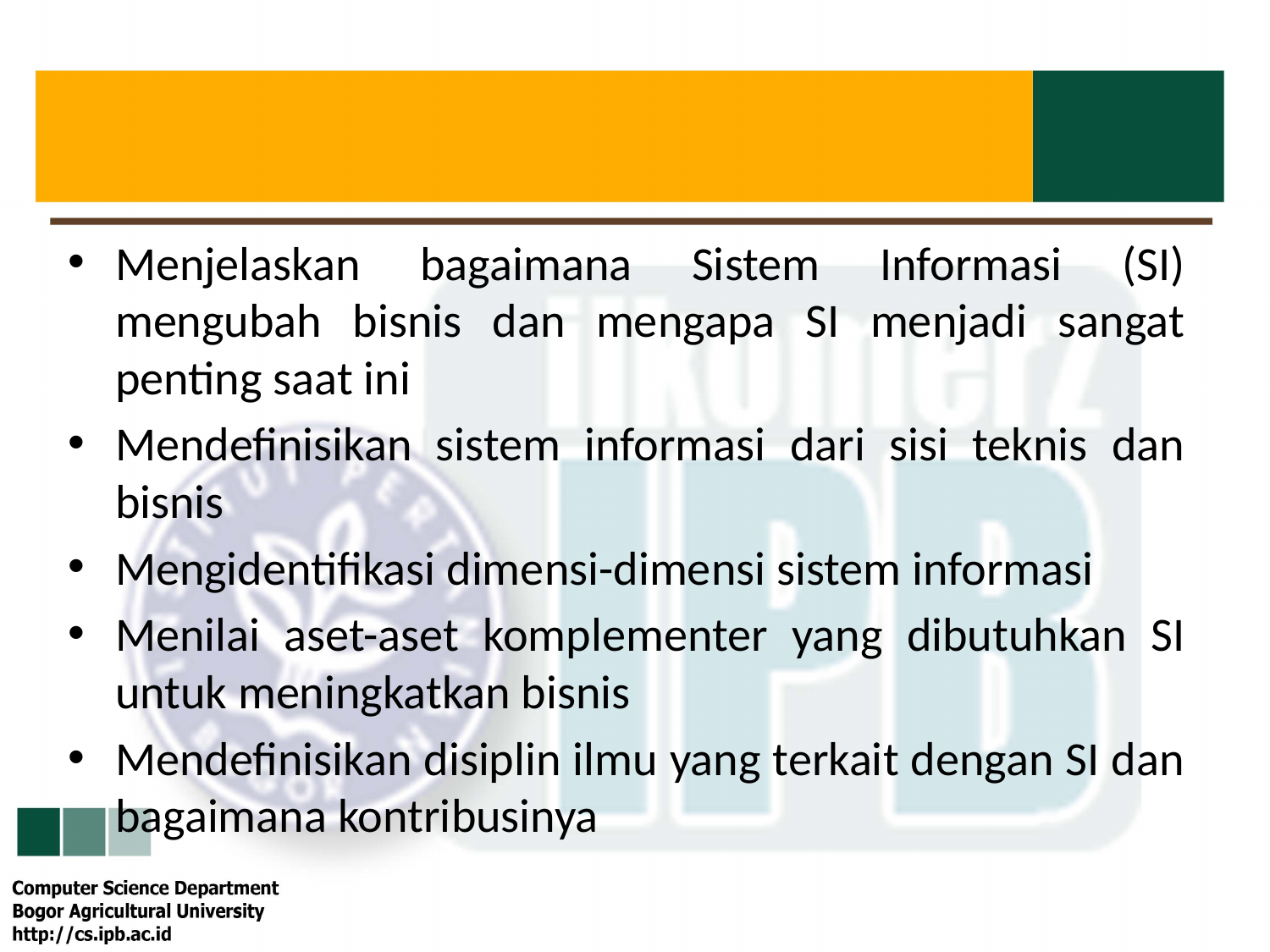

#
Menjelaskan bagaimana Sistem Informasi (SI) mengubah bisnis dan mengapa SI menjadi sangat penting saat ini
Mendefinisikan sistem informasi dari sisi teknis dan bisnis
Mengidentifikasi dimensi-dimensi sistem informasi
Menilai aset-aset komplementer yang dibutuhkan SI untuk meningkatkan bisnis
Mendefinisikan disiplin ilmu yang terkait dengan SI dan bagaimana kontribusinya